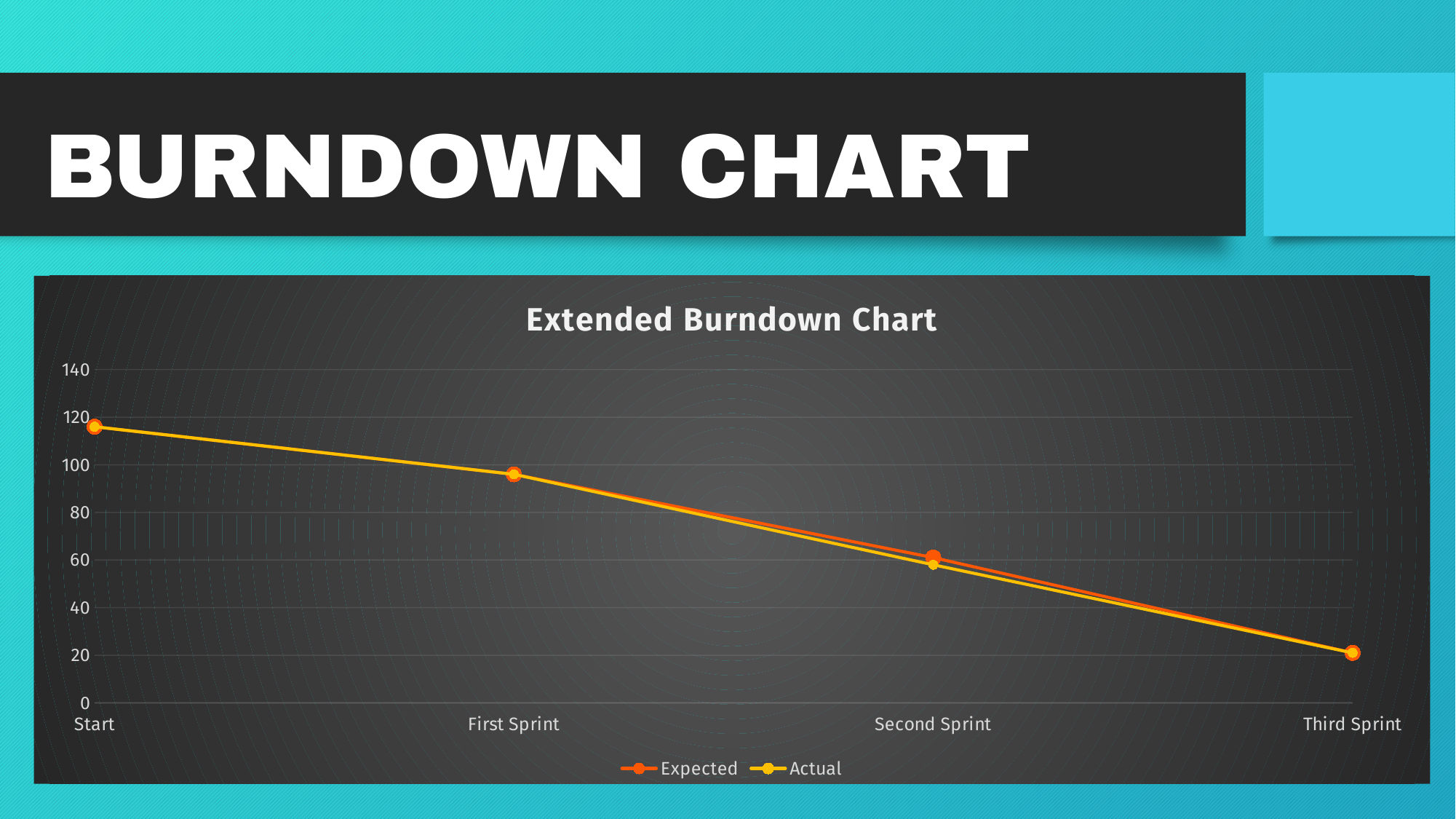

# BURNDOWN CHART

### Chart: Extended Burndown Chart

| Category | Expected | Actual |
|---|---|---|
| Start | 116.0 | 116.0 |
| First Sprint | 96.0 | 96.0 |
| Second Sprint | 61.0 | 58.0 |
| Third Sprint | 21.0 | 21.0 |